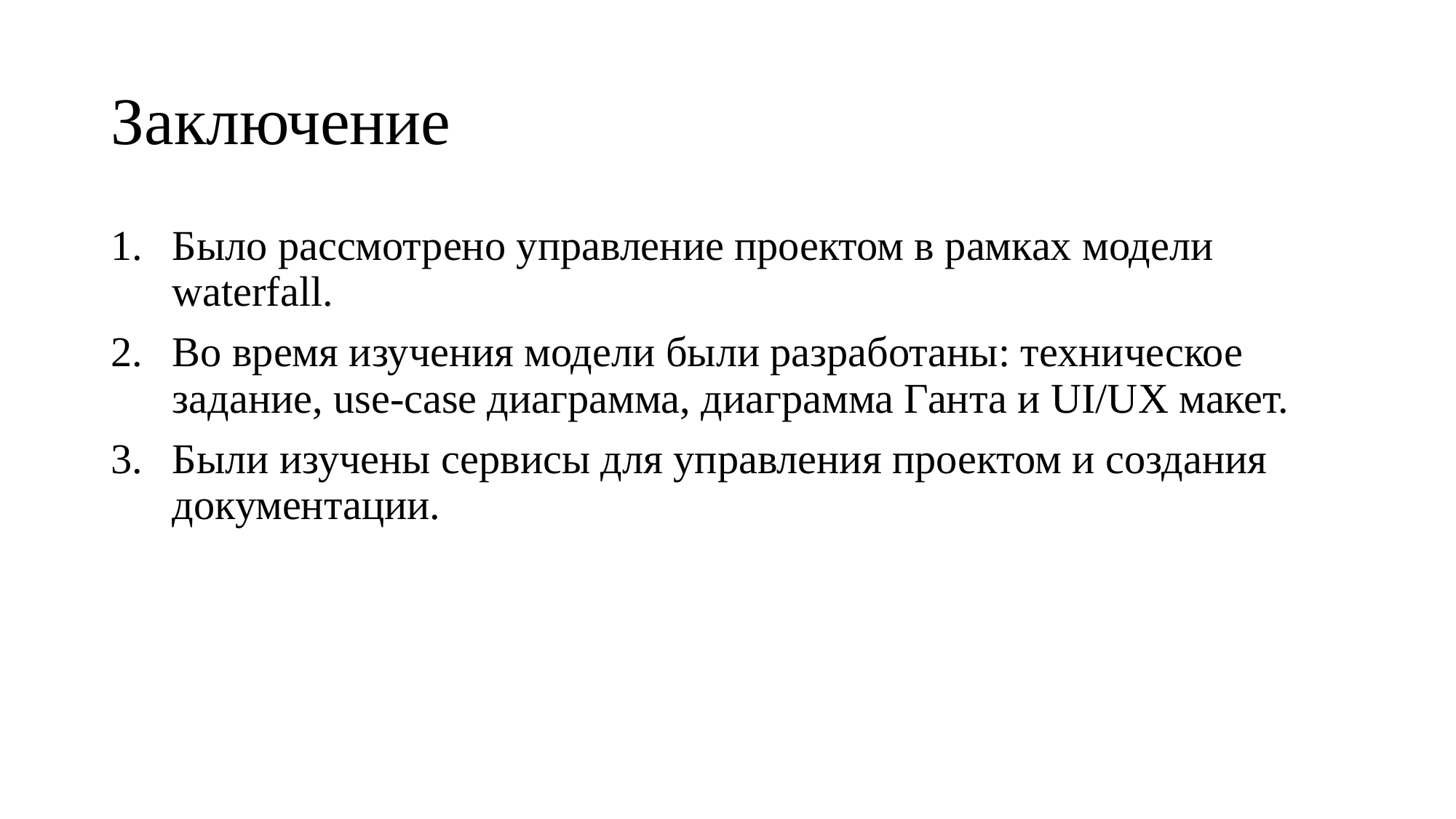

# Заключение
Было рассмотрено управление проектом в рамках модели waterfall.
Во время изучения модели были разработаны: техническое задание, use-case диаграмма, диаграмма Ганта и UI/UX макет.
Были изучены сервисы для управления проектом и создания документации.